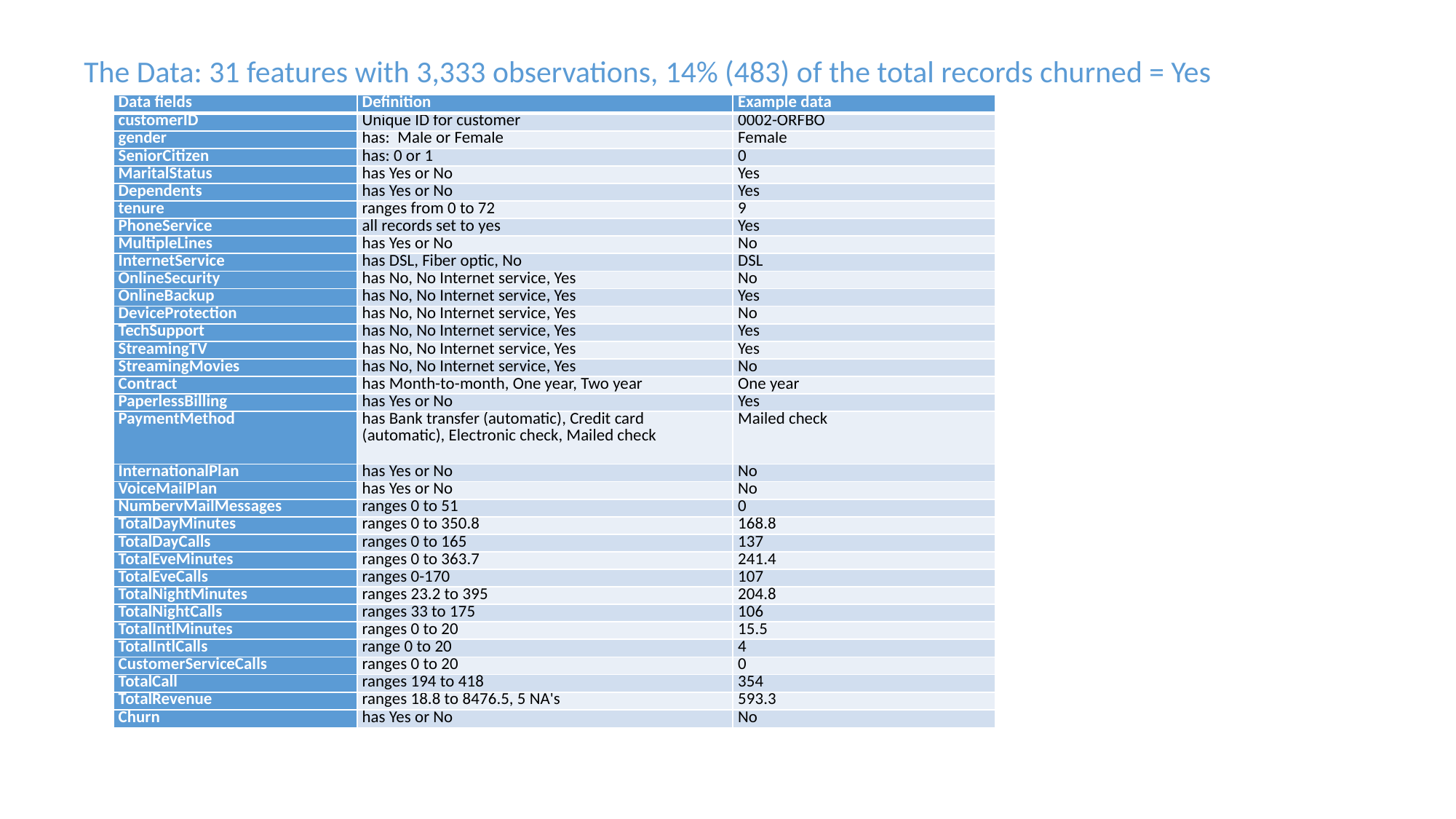

# The Data: 31 features with 3,333 observations, 14% (483) of the total records churned = Yes
| Data fields | Definition | Example data |
| --- | --- | --- |
| customerID | Unique ID for customer | 0002-ORFBO |
| gender | has:  Male or Female | Female |
| SeniorCitizen | has: 0 or 1 | 0 |
| MaritalStatus | has Yes or No | Yes |
| Dependents | has Yes or No | Yes |
| tenure | ranges from 0 to 72 | 9 |
| PhoneService | all records set to yes | Yes |
| MultipleLines | has Yes or No | No |
| InternetService | has DSL, Fiber optic, No | DSL |
| OnlineSecurity | has No, No Internet service, Yes | No |
| OnlineBackup | has No, No Internet service, Yes | Yes |
| DeviceProtection | has No, No Internet service, Yes | No |
| TechSupport | has No, No Internet service, Yes | Yes |
| StreamingTV | has No, No Internet service, Yes | Yes |
| StreamingMovies | has No, No Internet service, Yes | No |
| Contract | has Month-to-month, One year, Two year | One year |
| PaperlessBilling | has Yes or No | Yes |
| PaymentMethod | has Bank transfer (automatic), Credit card (automatic), Electronic check, Mailed check | Mailed check |
| InternationalPlan | has Yes or No | No |
| VoiceMailPlan | has Yes or No | No |
| NumbervMailMessages | ranges 0 to 51 | 0 |
| TotalDayMinutes | ranges 0 to 350.8 | 168.8 |
| TotalDayCalls | ranges 0 to 165 | 137 |
| TotalEveMinutes | ranges 0 to 363.7 | 241.4 |
| TotalEveCalls | ranges 0-170 | 107 |
| TotalNightMinutes | ranges 23.2 to 395 | 204.8 |
| TotalNightCalls | ranges 33 to 175 | 106 |
| TotalIntlMinutes | ranges 0 to 20 | 15.5 |
| TotalIntlCalls | range 0 to 20 | 4 |
| CustomerServiceCalls | ranges 0 to 20 | 0 |
| TotalCall | ranges 194 to 418 | 354 |
| TotalRevenue | ranges 18.8 to 8476.5, 5 NA's | 593.3 |
| Churn | has Yes or No | No |